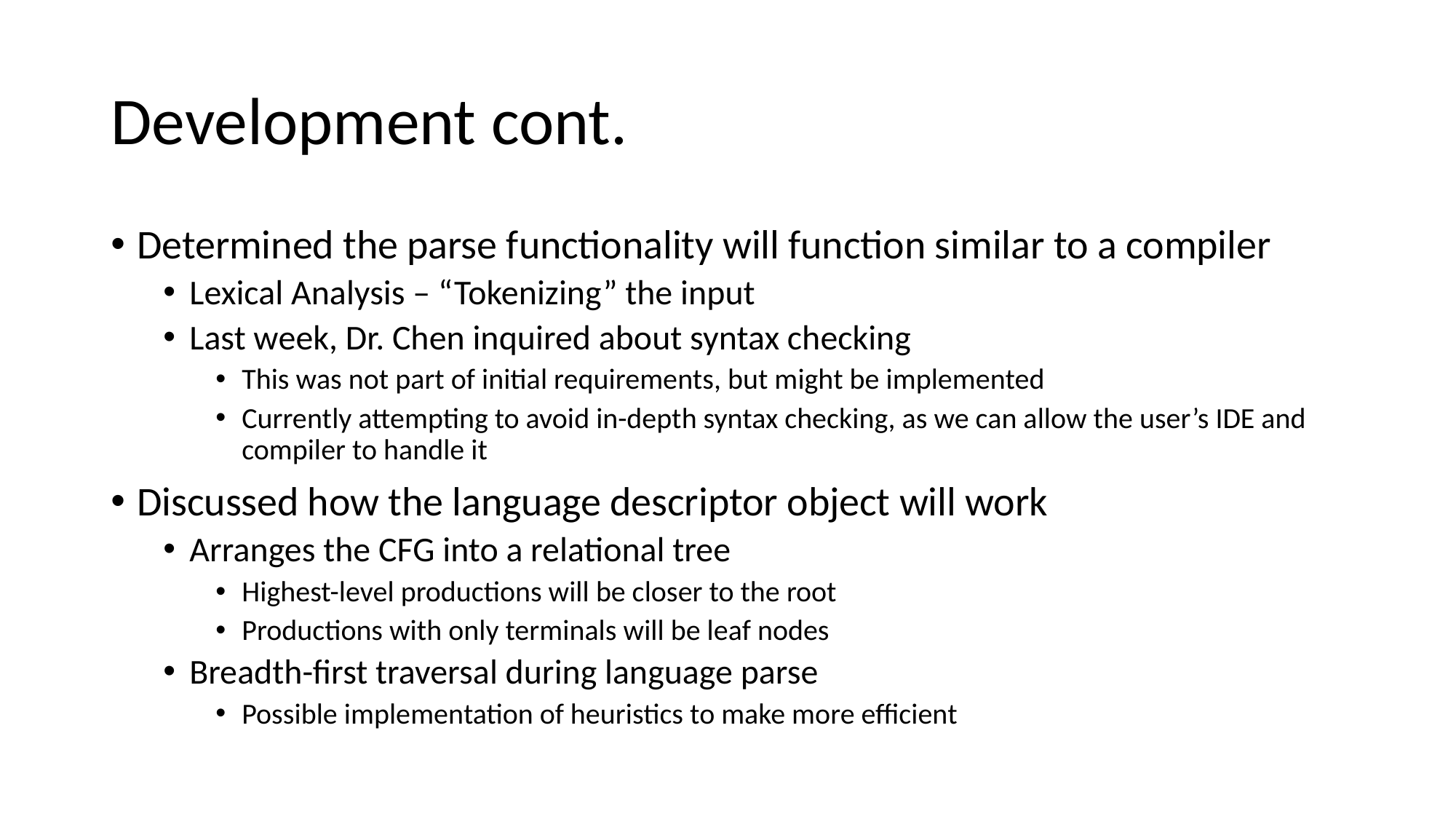

# Development cont.
Determined the parse functionality will function similar to a compiler
Lexical Analysis – “Tokenizing” the input
Last week, Dr. Chen inquired about syntax checking
This was not part of initial requirements, but might be implemented
Currently attempting to avoid in-depth syntax checking, as we can allow the user’s IDE and compiler to handle it
Discussed how the language descriptor object will work
Arranges the CFG into a relational tree
Highest-level productions will be closer to the root
Productions with only terminals will be leaf nodes
Breadth-first traversal during language parse
Possible implementation of heuristics to make more efficient